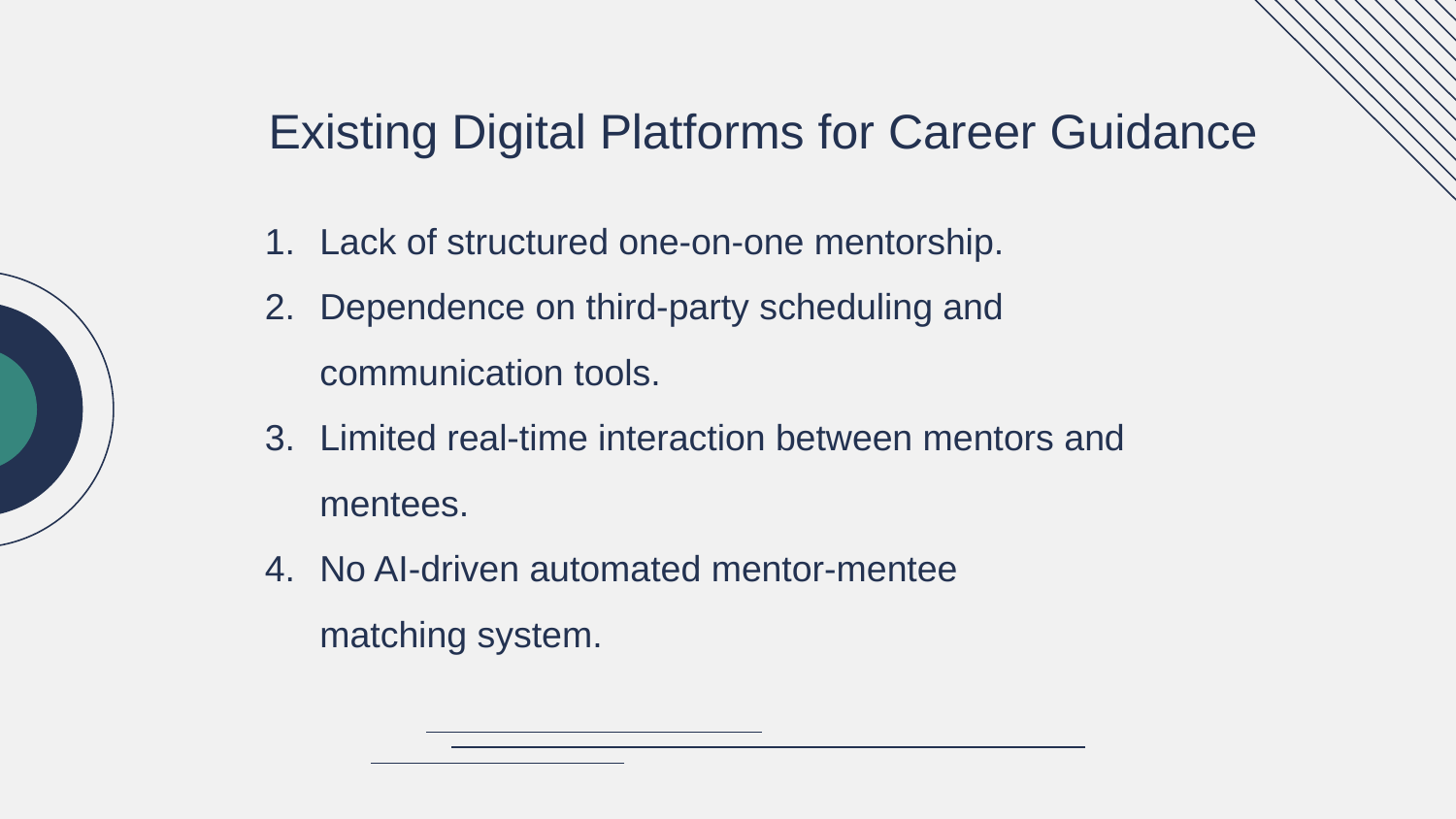

# Existing Digital Platforms for Career Guidance
Lack of structured one-on-one mentorship.
Dependence on third-party scheduling and communication tools.
Limited real-time interaction between mentors and mentees.
No AI-driven automated mentor-mentee matching system.